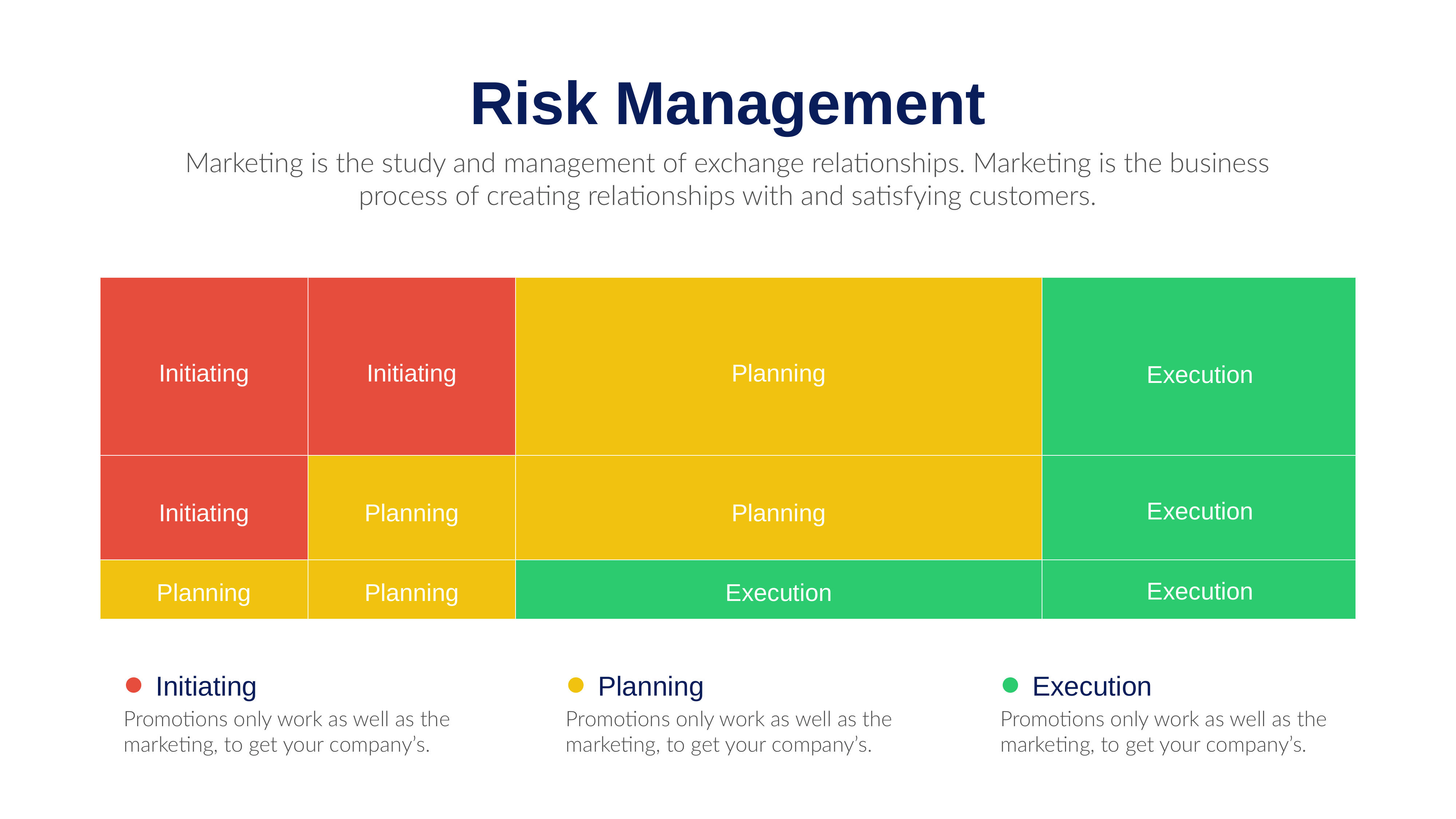

Risk Management
Marketing is the study and management of exchange relationships. Marketing is the business process of creating relationships with and satisfying customers.

Planning
Initiating
Initiating
Execution

Execution
Planning
Initiating
Planning

Execution
Planning
Planning
Execution
Initiating

Promotions only work as well as the marketing, to get your company’s.
Planning

Promotions only work as well as the marketing, to get your company’s.
Execution

Promotions only work as well as the marketing, to get your company’s.